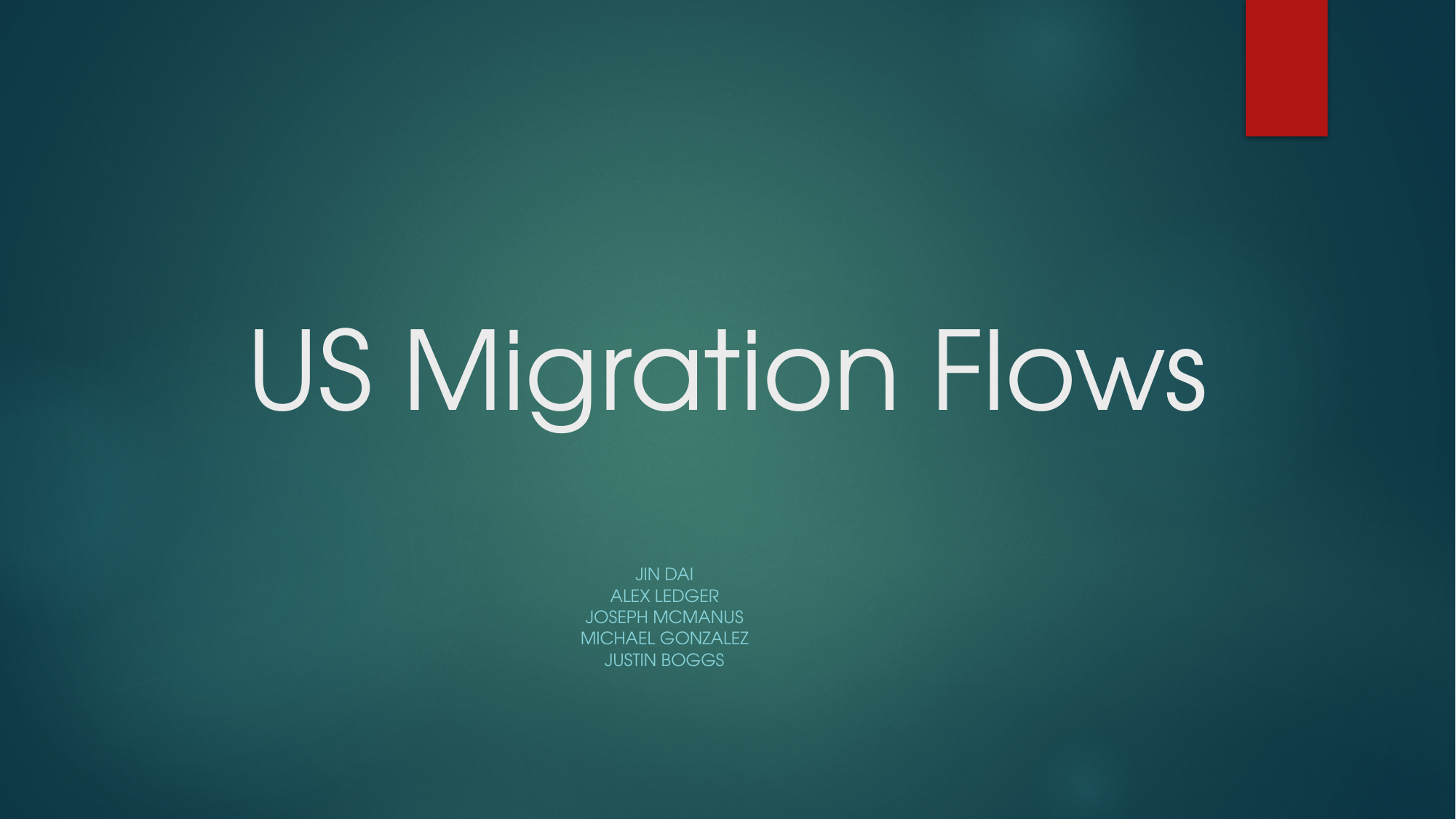

# US Migration Flows
JIN DAI
ALEX LEDGER
JOSEPH MCMANUS
MICHAEL GONZALEZ
JUSTIN BOGGS